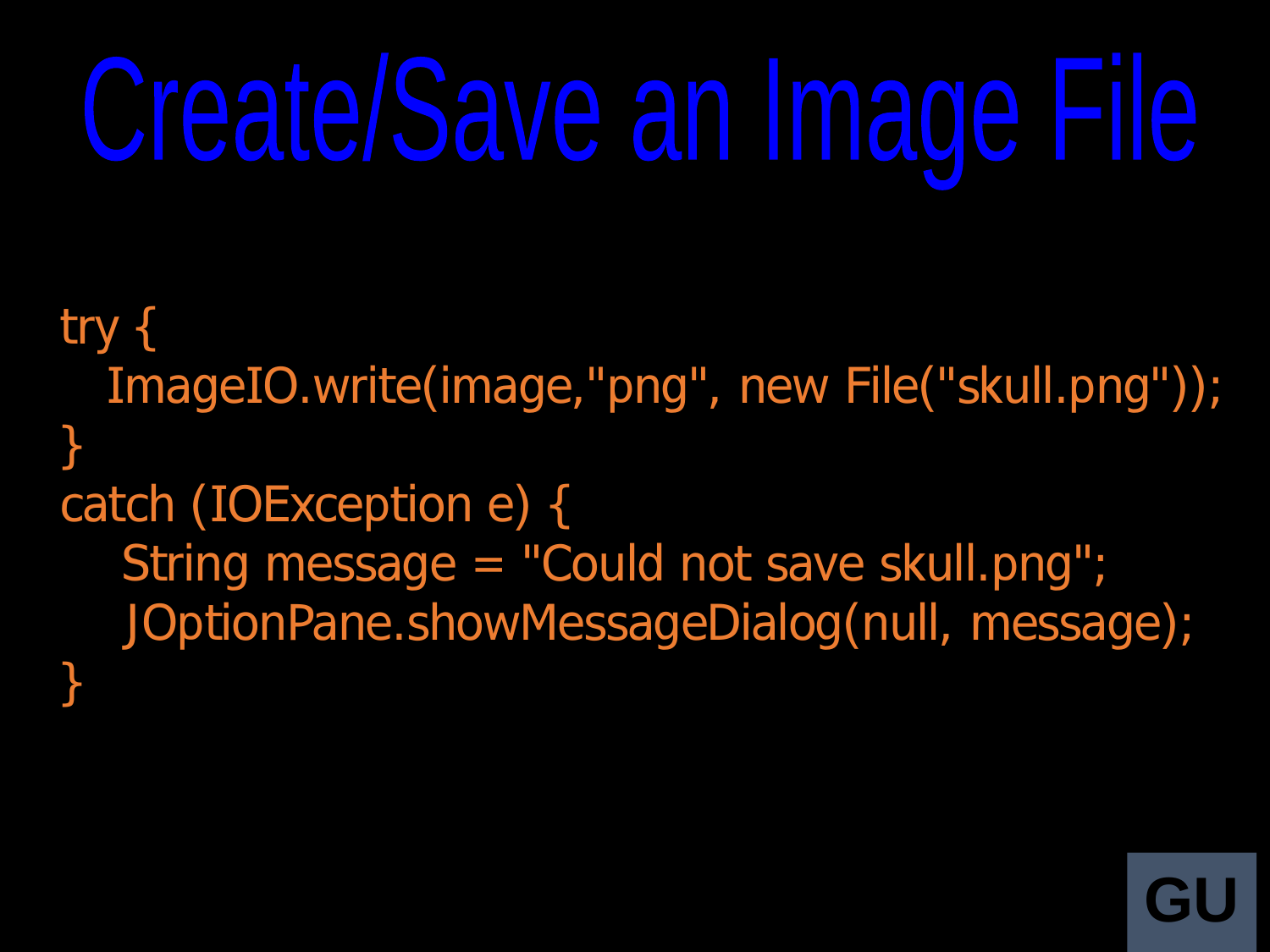

Create/Save an Image File

try {
   ImageIO.write(image,"png", new File("skull.png"));
}
catch (IOException e) {
    String message = "Could not save skull.png";
    JOptionPane.showMessageDialog(null, message);
}